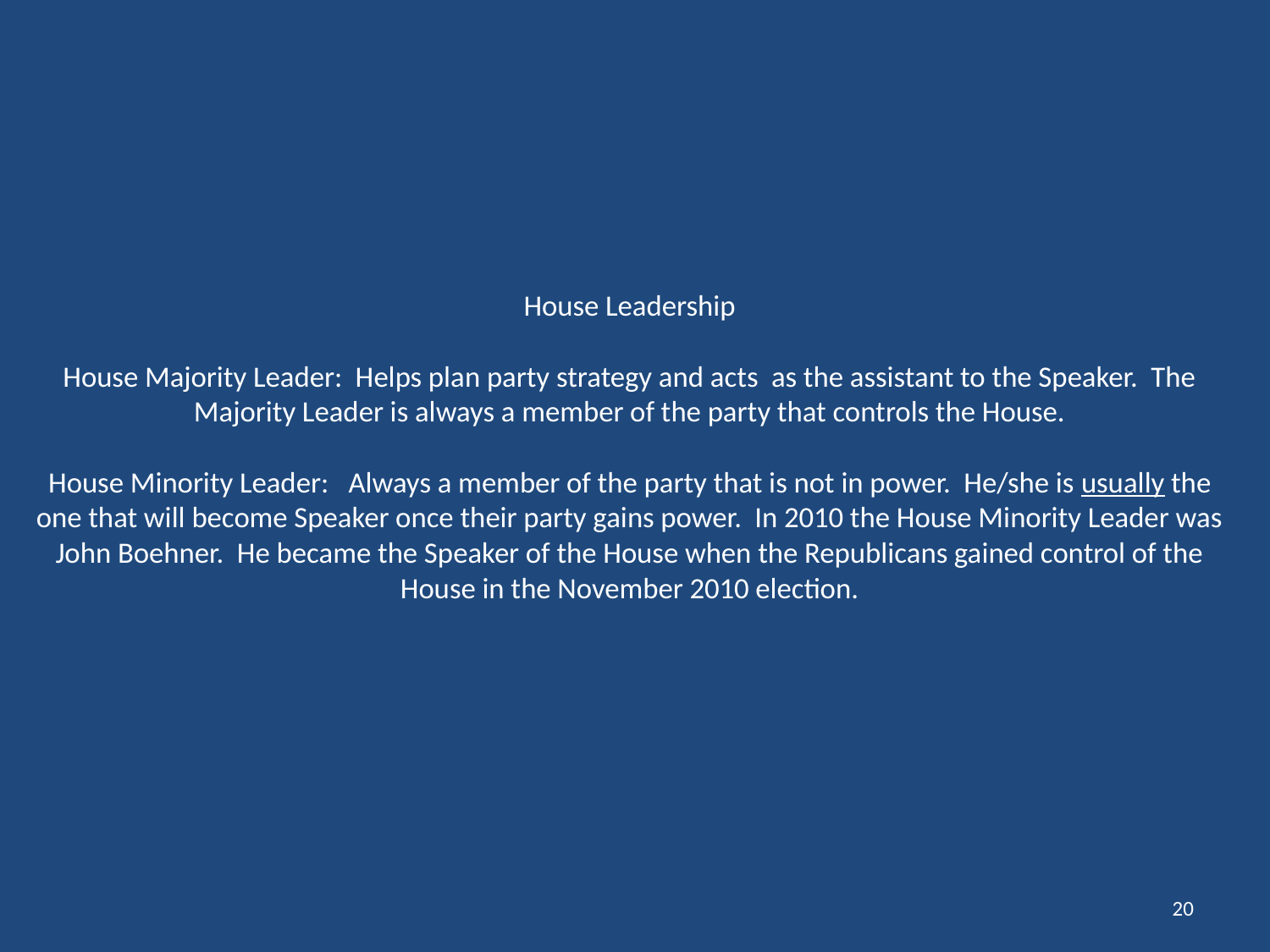

# House Leadership House Majority Leader:  Helps plan party strategy and acts  as the assistant to the Speaker.  The Majority Leader is always a member of the party that controls the House. House Minority Leader:   Always a member of the party that is not in power.  He/she is usually the one that will become Speaker once their party gains power.  In 2010 the House Minority Leader was John Boehner.  He became the Speaker of the House when the Republicans gained control of the House in the November 2010 election.
20